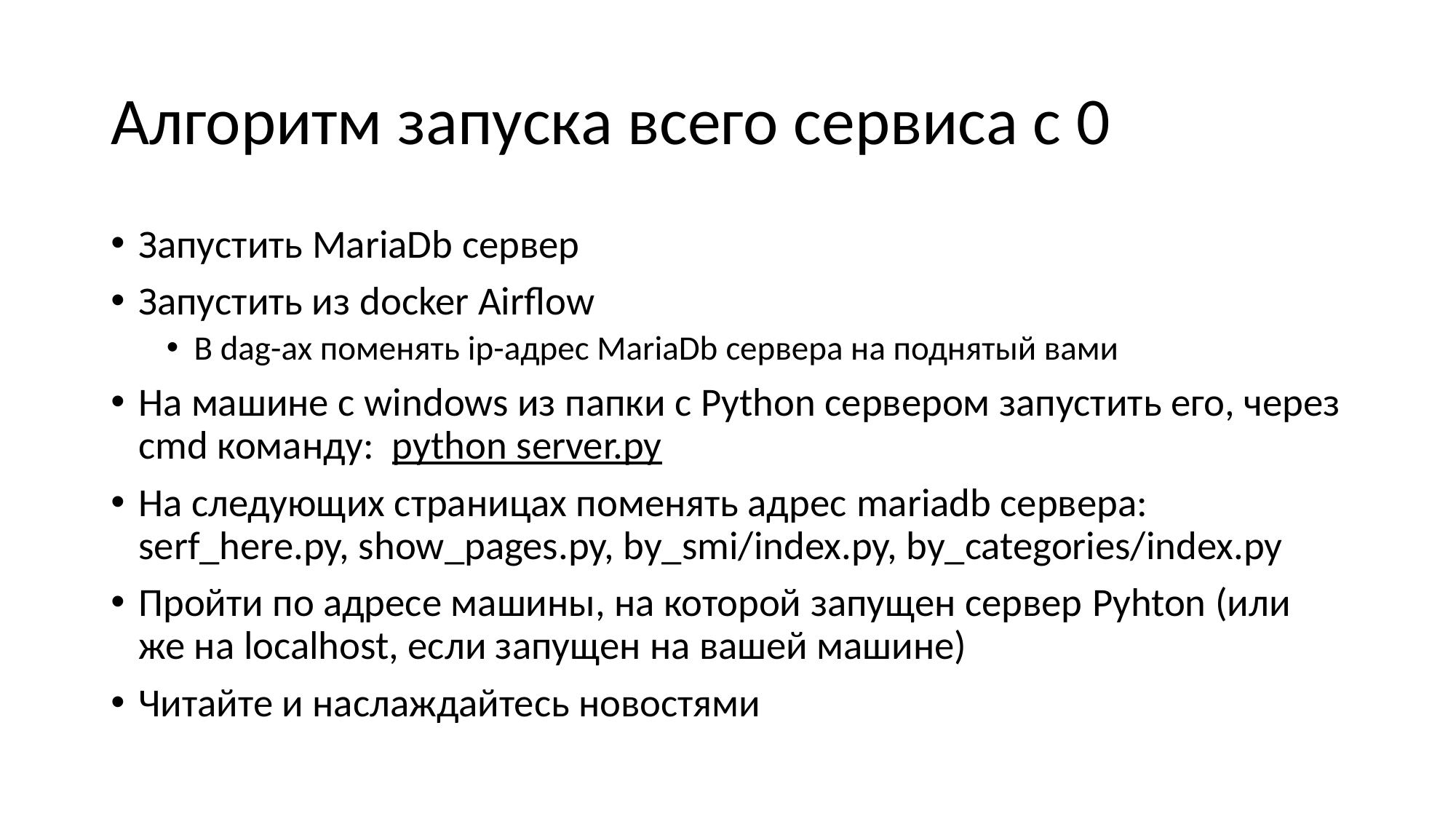

# Алгоритм запуска всего сервиса с 0
Запустить MariaDb сервер
Запустить из docker Airflow
В dag-ах поменять ip-адрес MariaDb сервера на поднятый вами
На машине с windows из папки с Python сервером запустить его, через cmd команду:  python server.py
На следующих страницах поменять адрес mariadb сервера: serf_here.py, show_pages.py, by_smi/index.py, by_categories/index.py
Пройти по адресе машины, на которой запущен сервер Pyhton (или же на localhost, если запущен на вашей машине)
Читайте и наслаждайтесь новостями